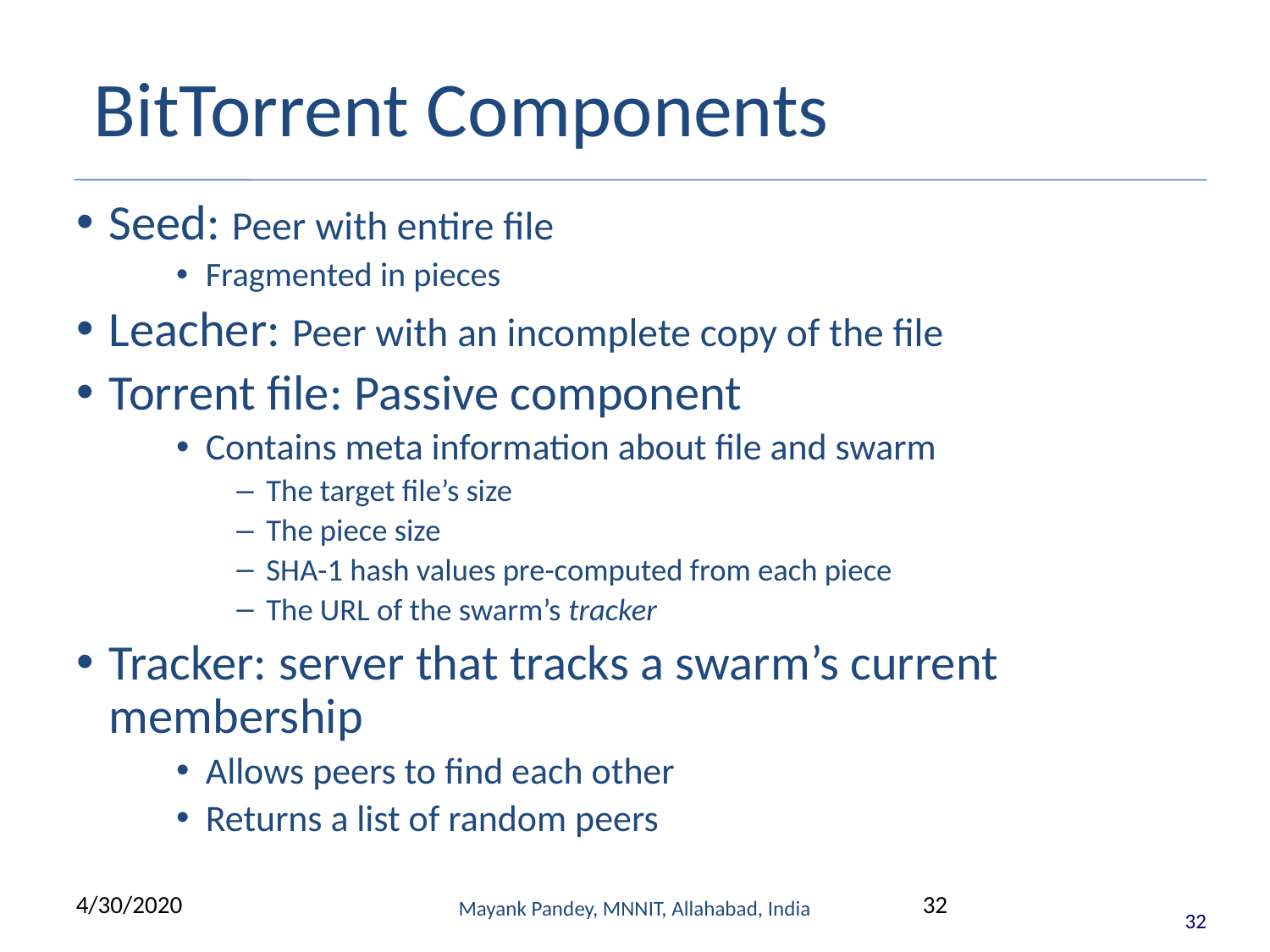

BitTorrent Components
Seed: Peer with entire file
Fragmented in pieces
Leacher: Peer with an incomplete copy of the file
Torrent file: Passive component
Contains meta information about file and swarm
The target file’s size
The piece size
SHA-1 hash values pre-computed from each piece
The URL of the swarm’s tracker
Tracker: server that tracks a swarm’s current membership
Allows peers to find each other
Returns a list of random peers
4/30/2020
Mayank Pandey, MNNIT, Allahabad, India
32
32